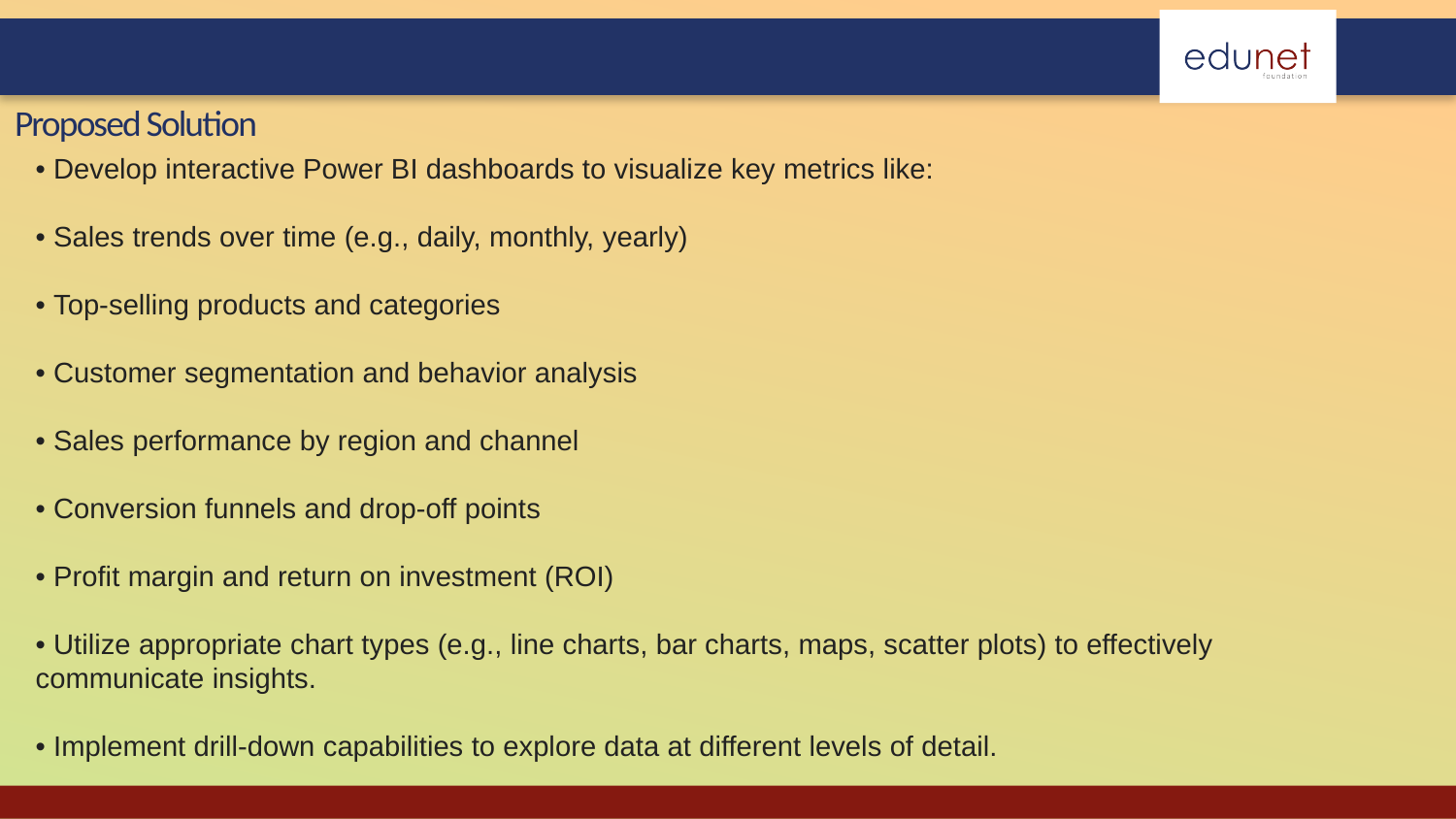

Proposed Solution
• Develop interactive Power BI dashboards to visualize key metrics like:
• Sales trends over time (e.g., daily, monthly, yearly)
• Top-selling products and categories
• Customer segmentation and behavior analysis
• Sales performance by region and channel
• Conversion funnels and drop-off points
• Profit margin and return on investment (ROI)
• Utilize appropriate chart types (e.g., line charts, bar charts, maps, scatter plots) to effectively
communicate insights.

• Implement drill-down capabilities to explore data at different levels of detail.